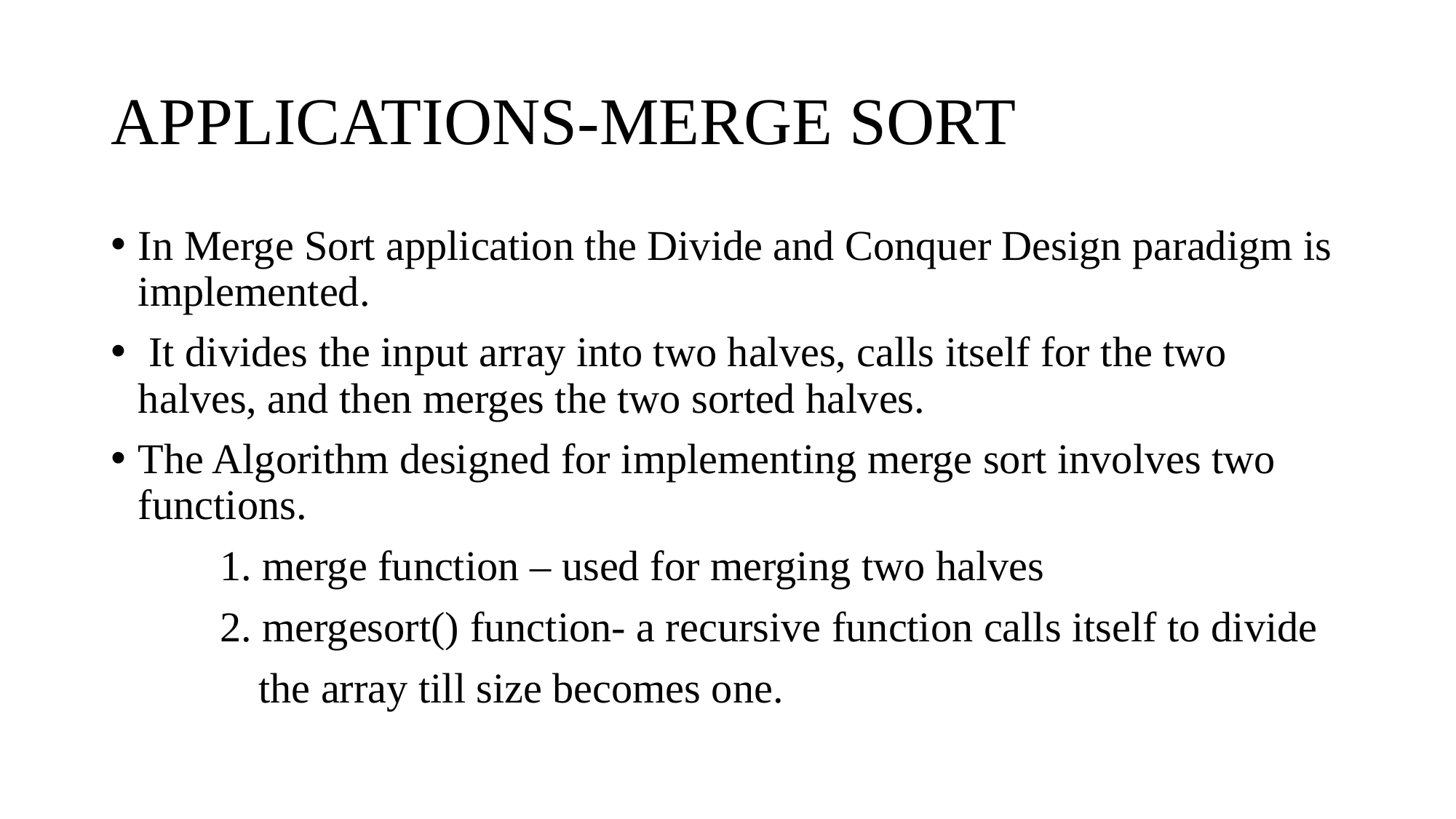

# APPLICATIONS-MERGE SORT
In Merge Sort application the Divide and Conquer Design paradigm is implemented.
 It divides the input array into two halves, calls itself for the two halves, and then merges the two sorted halves.
The Algorithm designed for implementing merge sort involves two functions.
	1. merge function – used for merging two halves
	2. mergesort() function- a recursive function calls itself to divide
              the array till size becomes one.